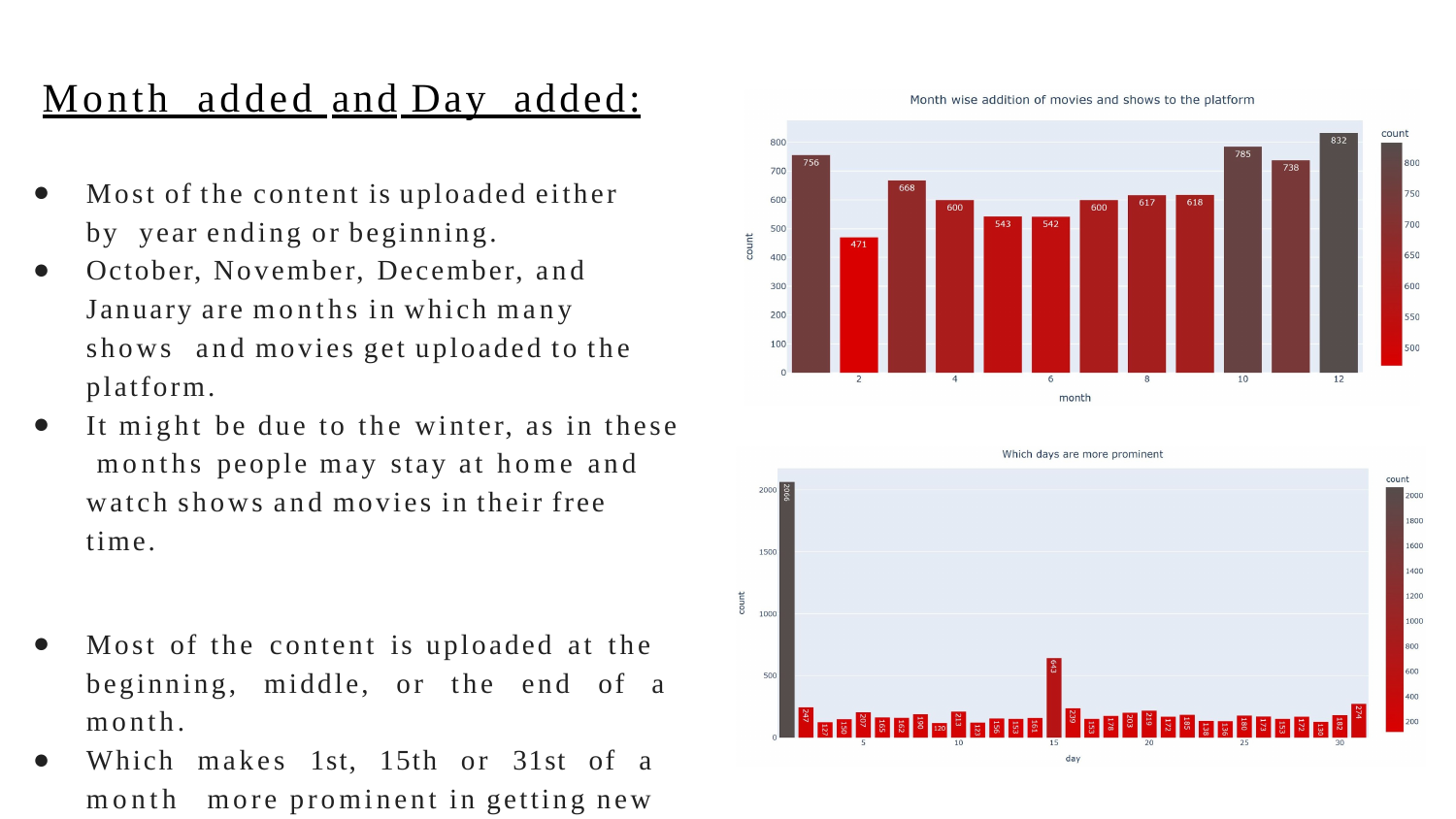

# Month_added and Day_added:

Most of the content is uploaded either by  year ending or beginning.
October, November, December, and  January are months in which many shows  and movies get uploaded to the platform.
It might be due to the winter, as in these  months people may stay at home and  watch shows and movies in their free time.

Most of the content is uploaded at the  beginning, middle, or the end of a month.
Which makes 1st, 15th or 31st of a month  more prominent in getting new tv shows  and movies.